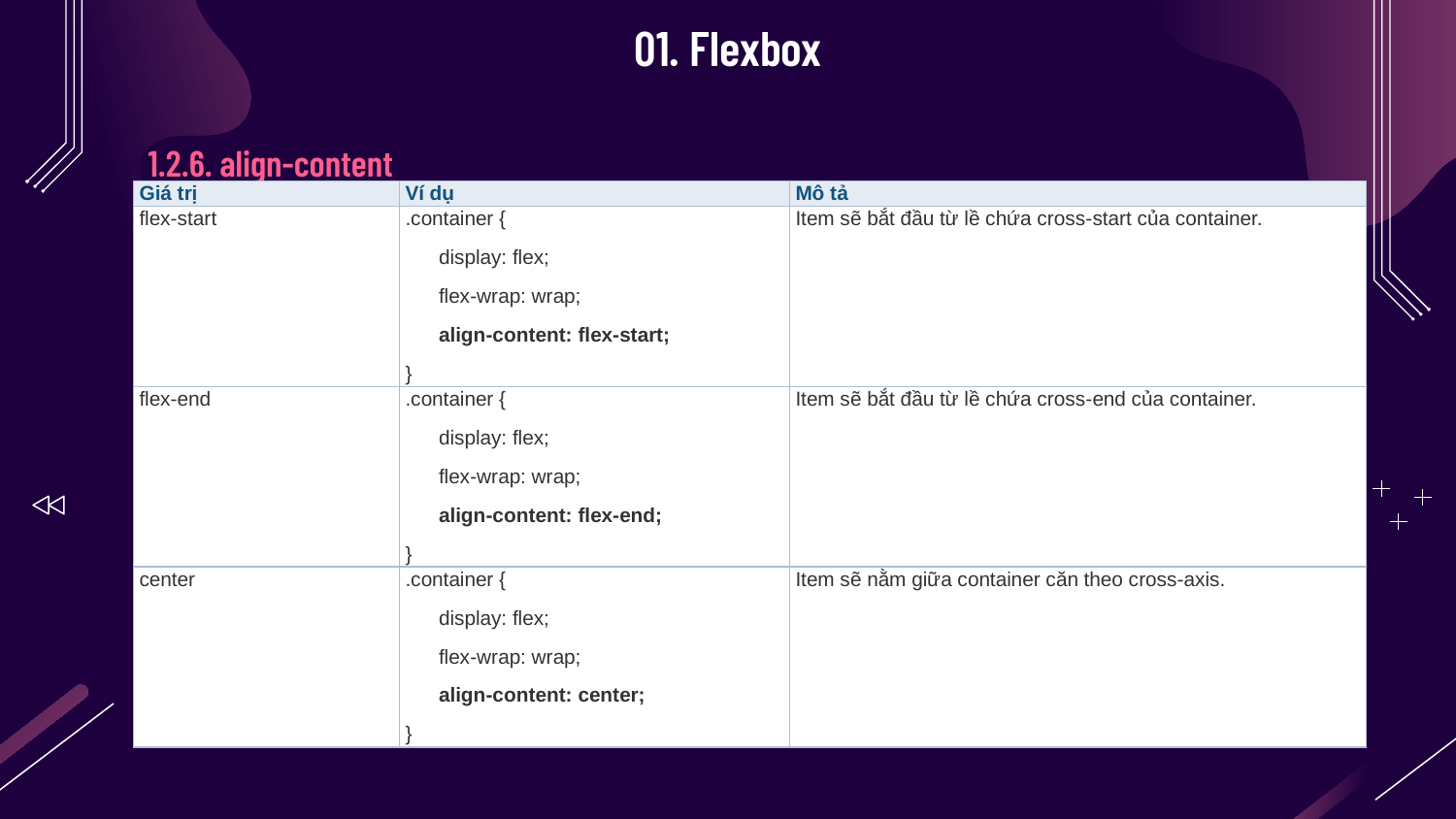

# 01. Flexbox

1.2.6. align-content

| Giá trị | Ví dụ | Mô tả |
| --- | --- | --- |
| flex-start | .container {       display: flex;       flex-wrap: wrap;       align-content: flex-start; } | Item sẽ bắt đầu từ lề chứa cross-start của container. |
| flex-end | .container {       display: flex;       flex-wrap: wrap;       align-content: flex-end; } | Item sẽ bắt đầu từ lề chứa cross-end của container. |
| center | .container {       display: flex;       flex-wrap: wrap;       align-content: center; } | Item sẽ nằm giữa container căn theo cross-axis. |